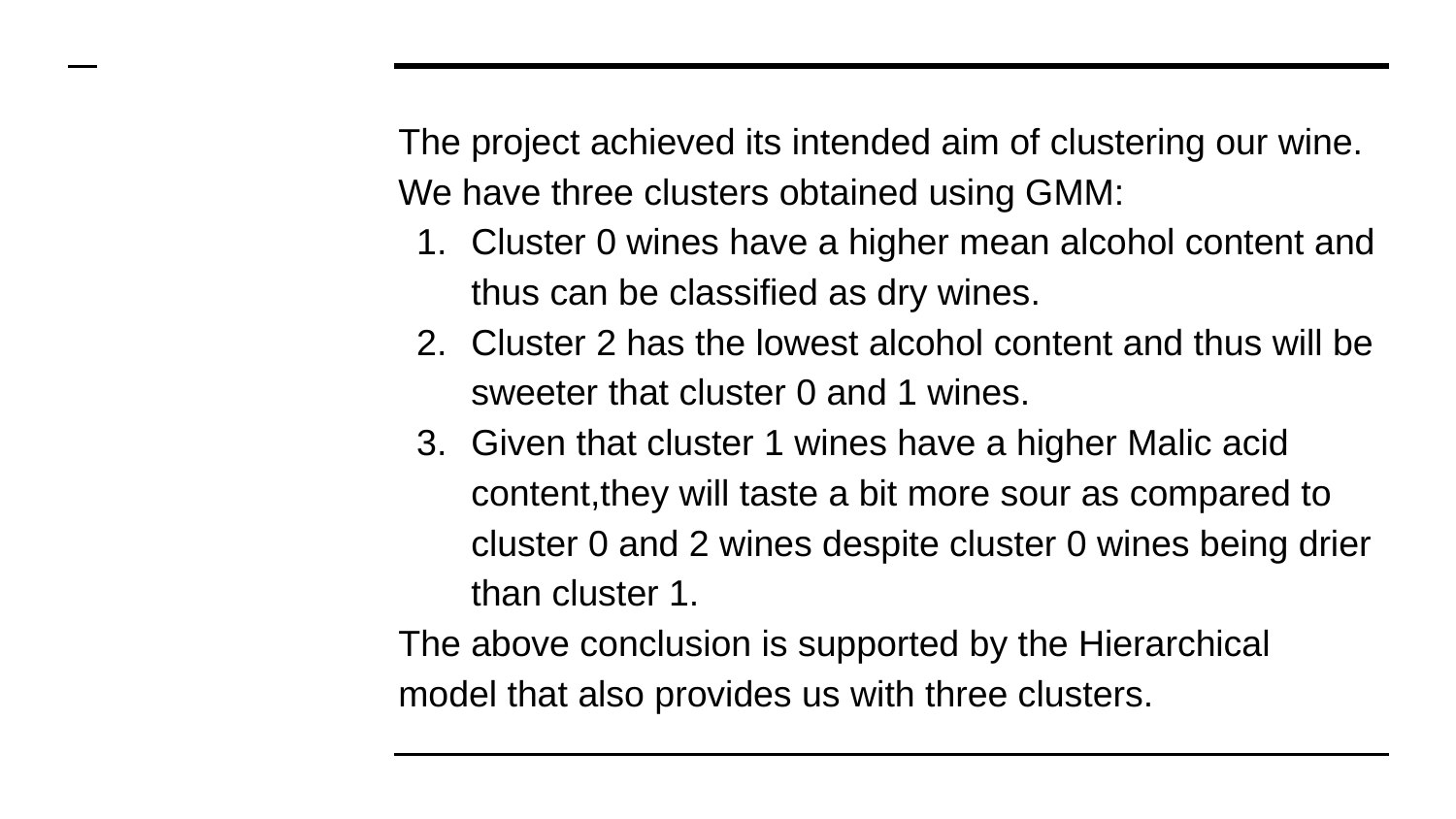

The project achieved its intended aim of clustering our wine. We have three clusters obtained using GMM:
Cluster 0 wines have a higher mean alcohol content and thus can be classified as dry wines.
Cluster 2 has the lowest alcohol content and thus will be sweeter that cluster 0 and 1 wines.
Given that cluster 1 wines have a higher Malic acid content,they will taste a bit more sour as compared to cluster 0 and 2 wines despite cluster 0 wines being drier than cluster 1.
The above conclusion is supported by the Hierarchical model that also provides us with three clusters.